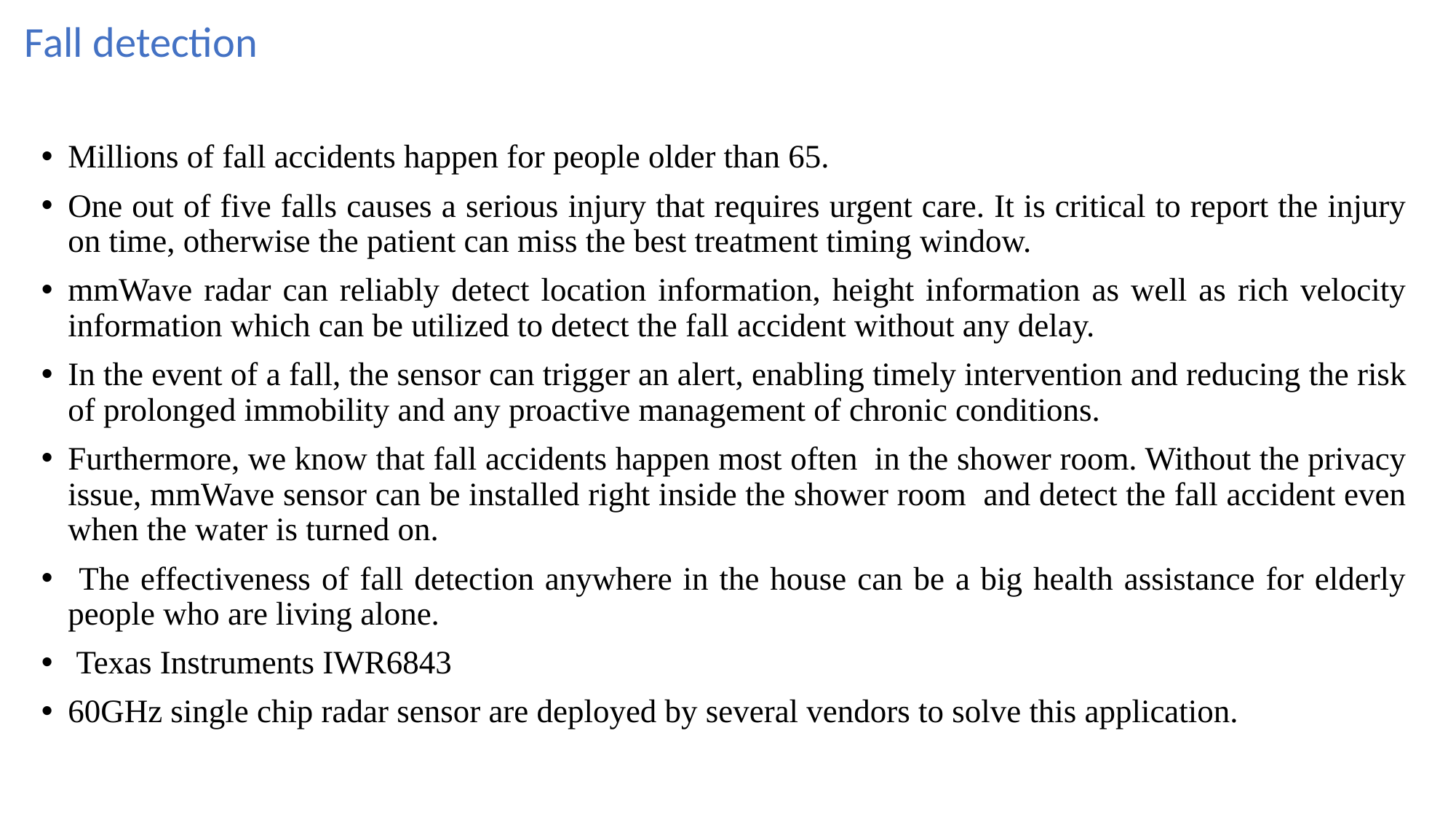

# Fall detection
Millions of fall accidents happen for people older than 65.
One out of five falls causes a serious injury that requires urgent care. It is critical to report the injury on time, otherwise the patient can miss the best treatment timing window.
mmWave radar can reliably detect location information, height information as well as rich velocity information which can be utilized to detect the fall accident without any delay.
In the event of a fall, the sensor can trigger an alert, enabling timely intervention and reducing the risk of prolonged immobility and any proactive management of chronic conditions.
Furthermore, we know that fall accidents happen most often  in the shower room. Without the privacy issue, mmWave sensor can be installed right inside the shower room  and detect the fall accident even when the water is turned on.
 The effectiveness of fall detection anywhere in the house can be a big health assistance for elderly people who are living alone.
 Texas Instruments IWR6843
60GHz single chip radar sensor are deployed by several vendors to solve this application.